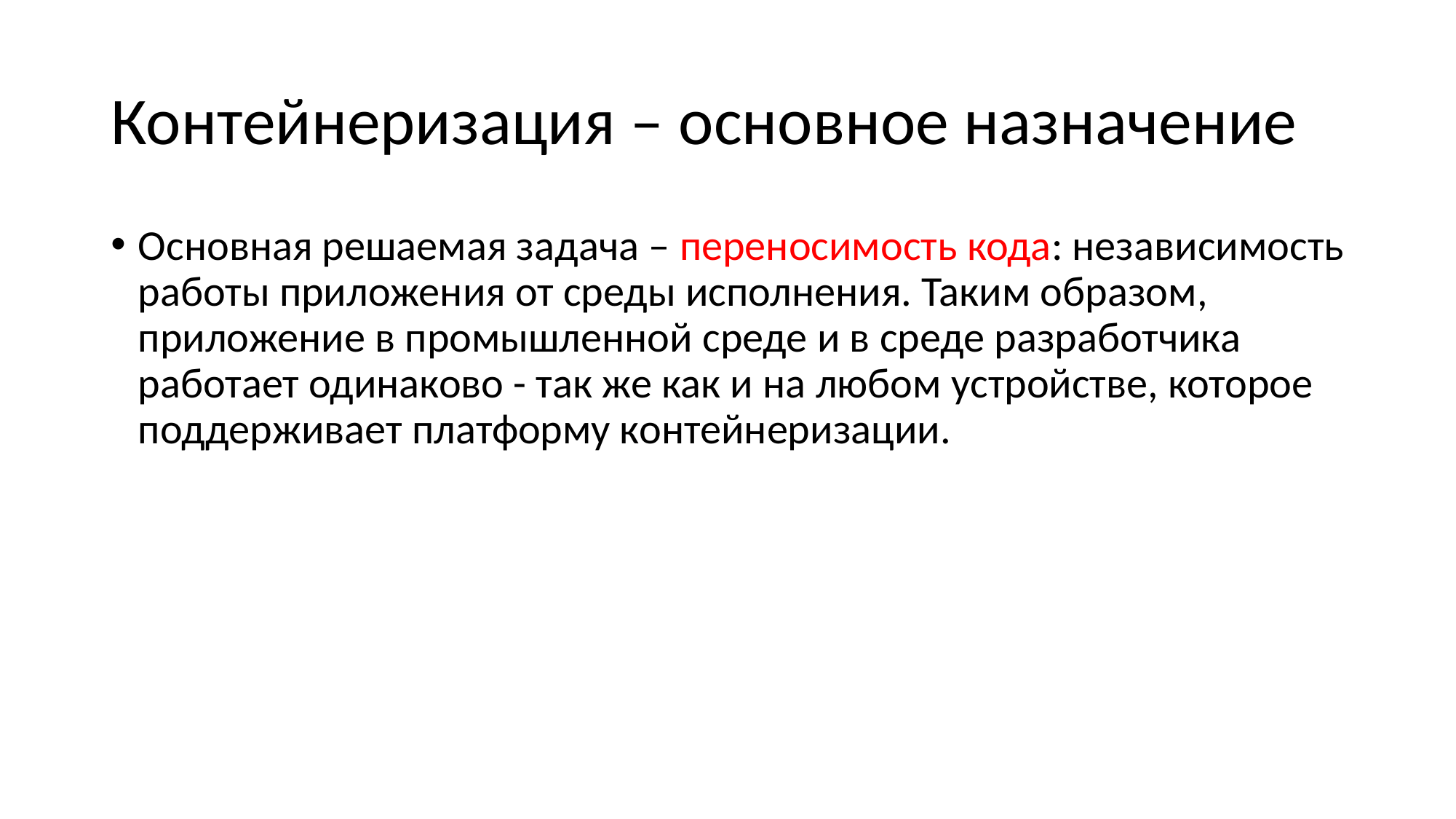

# Контейнеризация – основное назначение
Основная решаемая задача – переносимость кода: независимость работы приложения от среды исполнения. Таким образом, приложение в промышленной среде и в среде разработчика работает одинаково - так же как и на любом устройстве, которое поддерживает платформу контейнеризации.